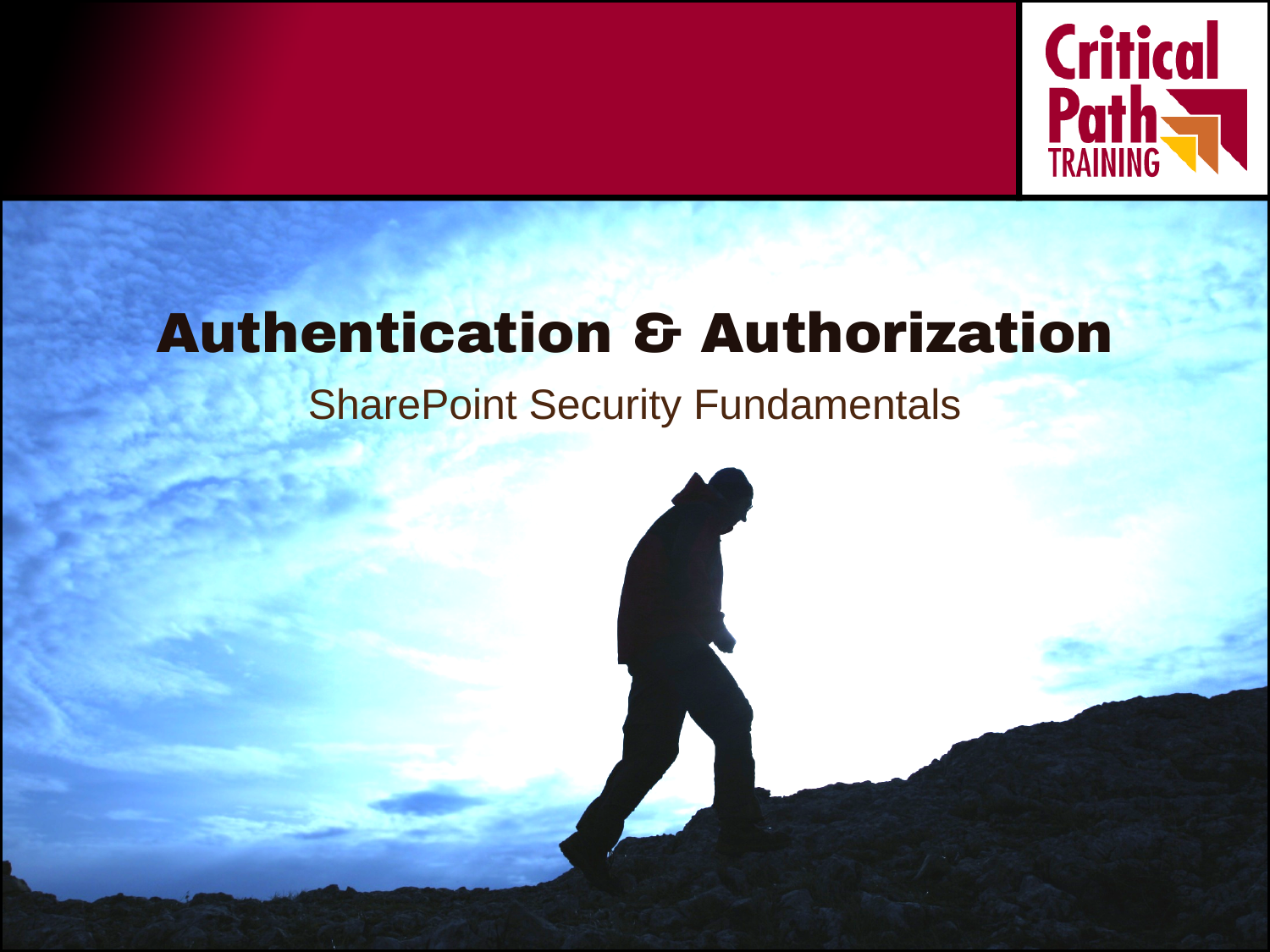

# Authentication & Authorization
SharePoint Security Fundamentals